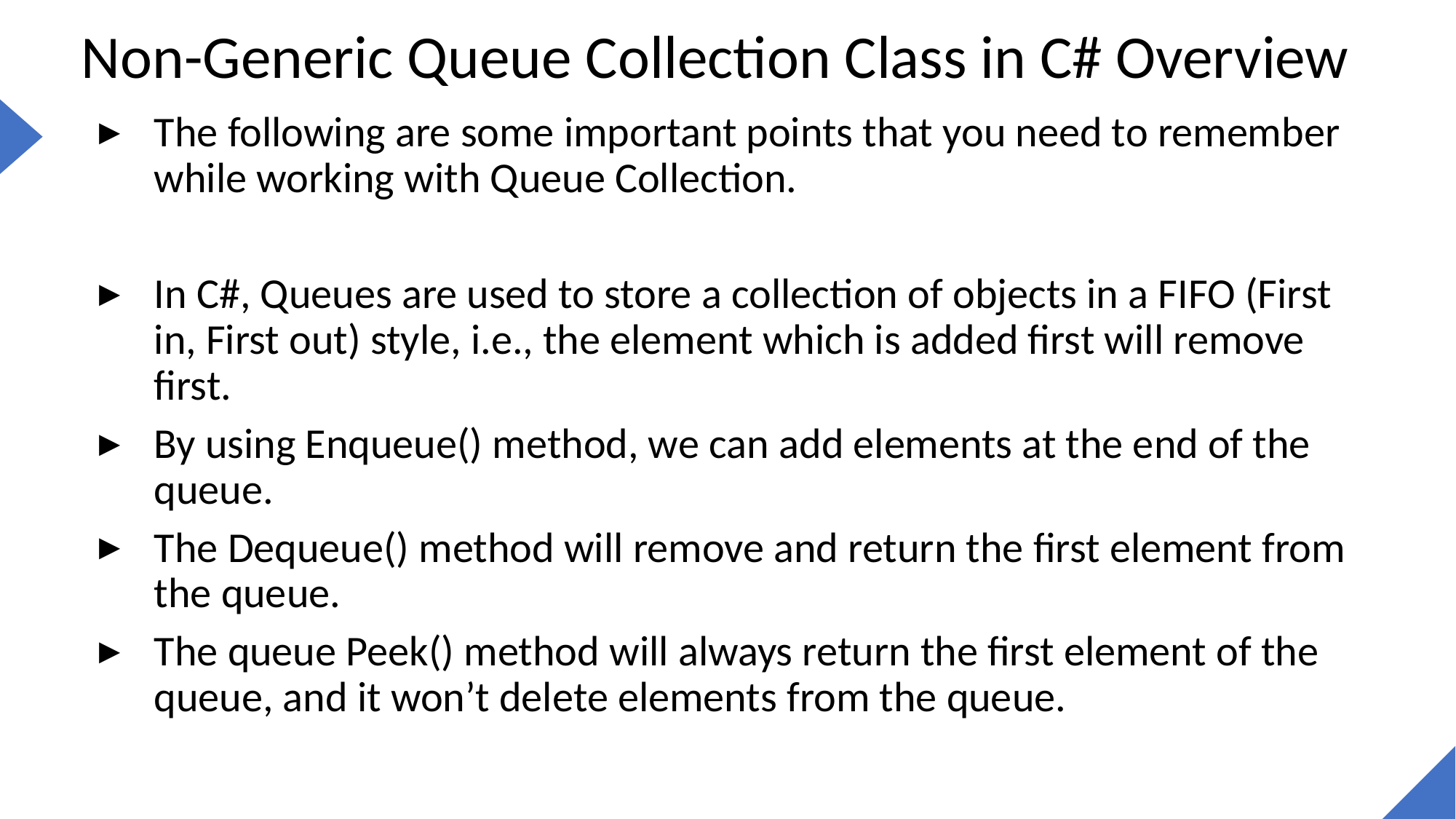

# Non-Generic Queue Collection Class in C# Overview
The following are some important points that you need to remember while working with Queue Collection.

In C#, Queues are used to store a collection of objects in a FIFO (First in, First out) style, i.e., the element which is added first will remove first.
By using Enqueue() method, we can add elements at the end of the queue.
The Dequeue() method will remove and return the first element from the queue.
The queue Peek() method will always return the first element of the queue, and it won’t delete elements from the queue.